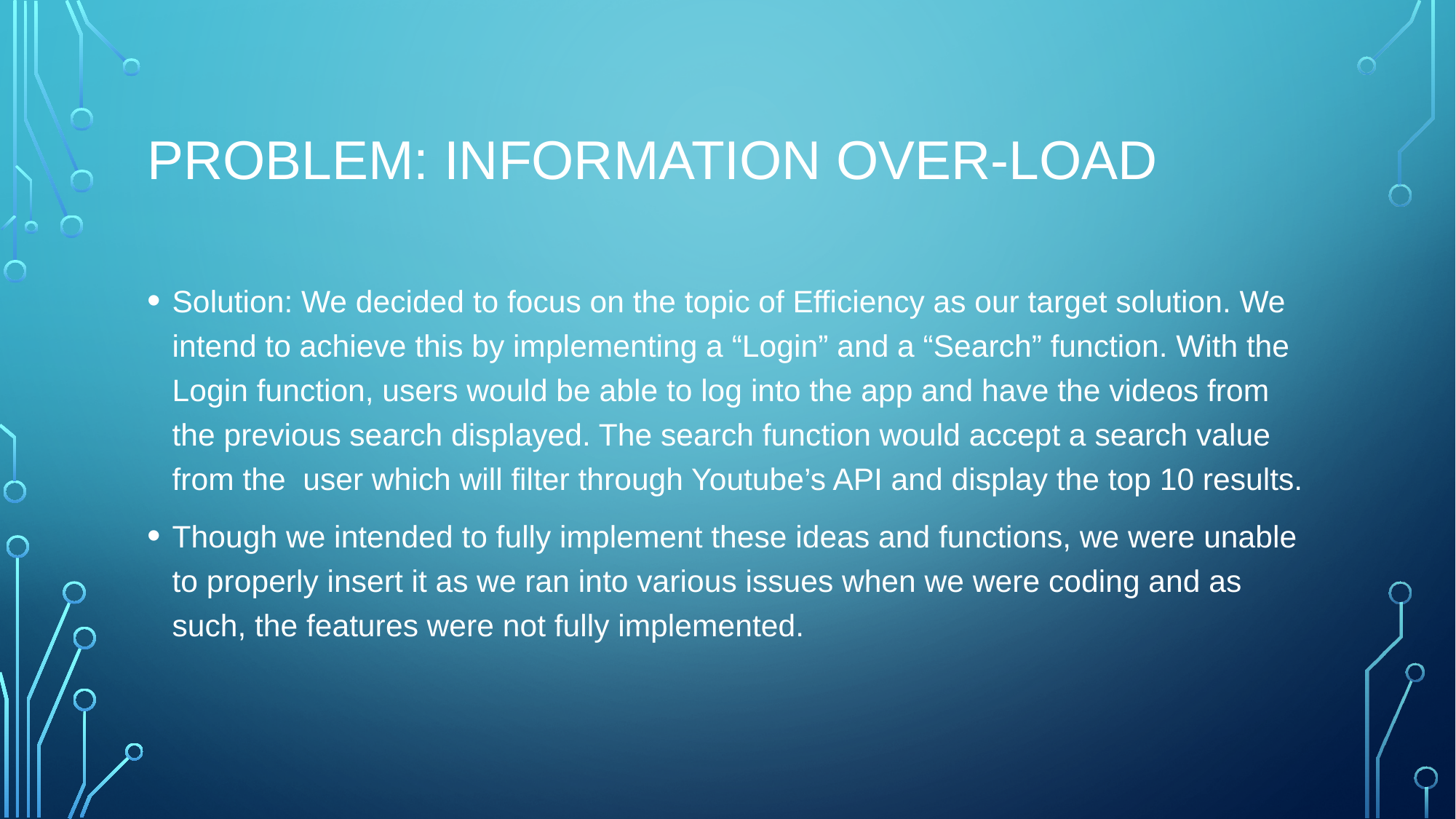

# Problem: Information over-load
Solution: We decided to focus on the topic of Efficiency as our target solution. We intend to achieve this by implementing a “Login” and a “Search” function. With the Login function, users would be able to log into the app and have the videos from the previous search displayed. The search function would accept a search value from the  user which will filter through Youtube’s API and display the top 10 results.
Though we intended to fully implement these ideas and functions, we were unable to properly insert it as we ran into various issues when we were coding and as such, the features were not fully implemented.